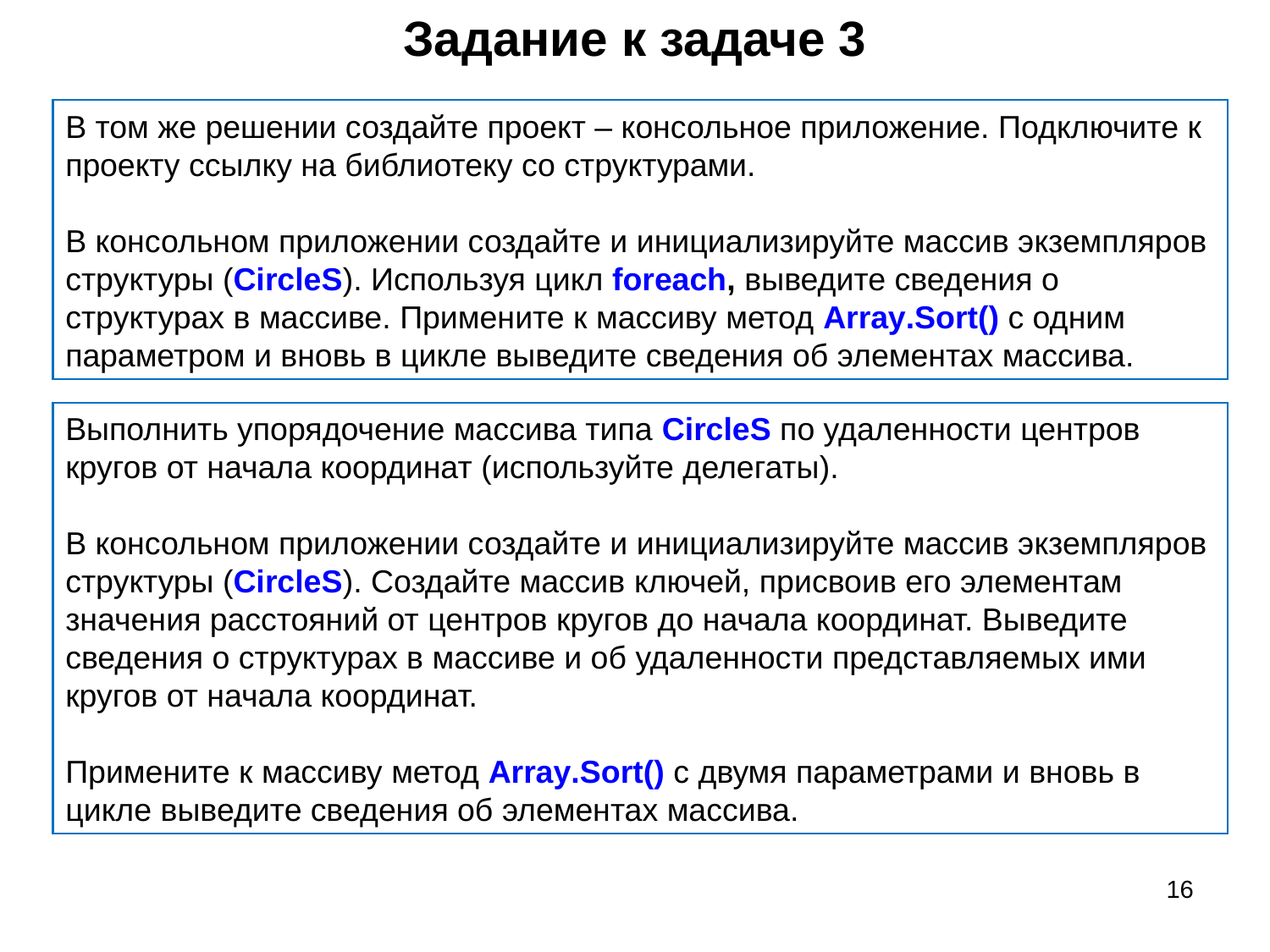

# Задание к задаче 3
В том же решении создайте проект – консольное приложение. Подключите к проекту ссылку на библиотеку со структурами.

В консольном приложении создайте и инициализируйте массив экземпляров структуры (CircleS). Используя цикл foreach, выведите сведения о структурах в массиве. Примените к массиву метод Array.Sort() с одним параметром и вновь в цикле выведите сведения об элементах массива.
Выполнить упорядочение массива типа CircleS по удаленности центров кругов от начала координат (используйте делегаты).

В консольном приложении создайте и инициализируйте массив экземпляров структуры (CircleS). Создайте массив ключей, присвоив его элементам значения расстояний от центров кругов до начала координат. Выведите сведения о структурах в массиве и об удаленности представляемых ими кругов от начала координат.

Примените к массиву метод Array.Sort() с двумя параметрами и вновь в цикле выведите сведения об элементах массива.
16